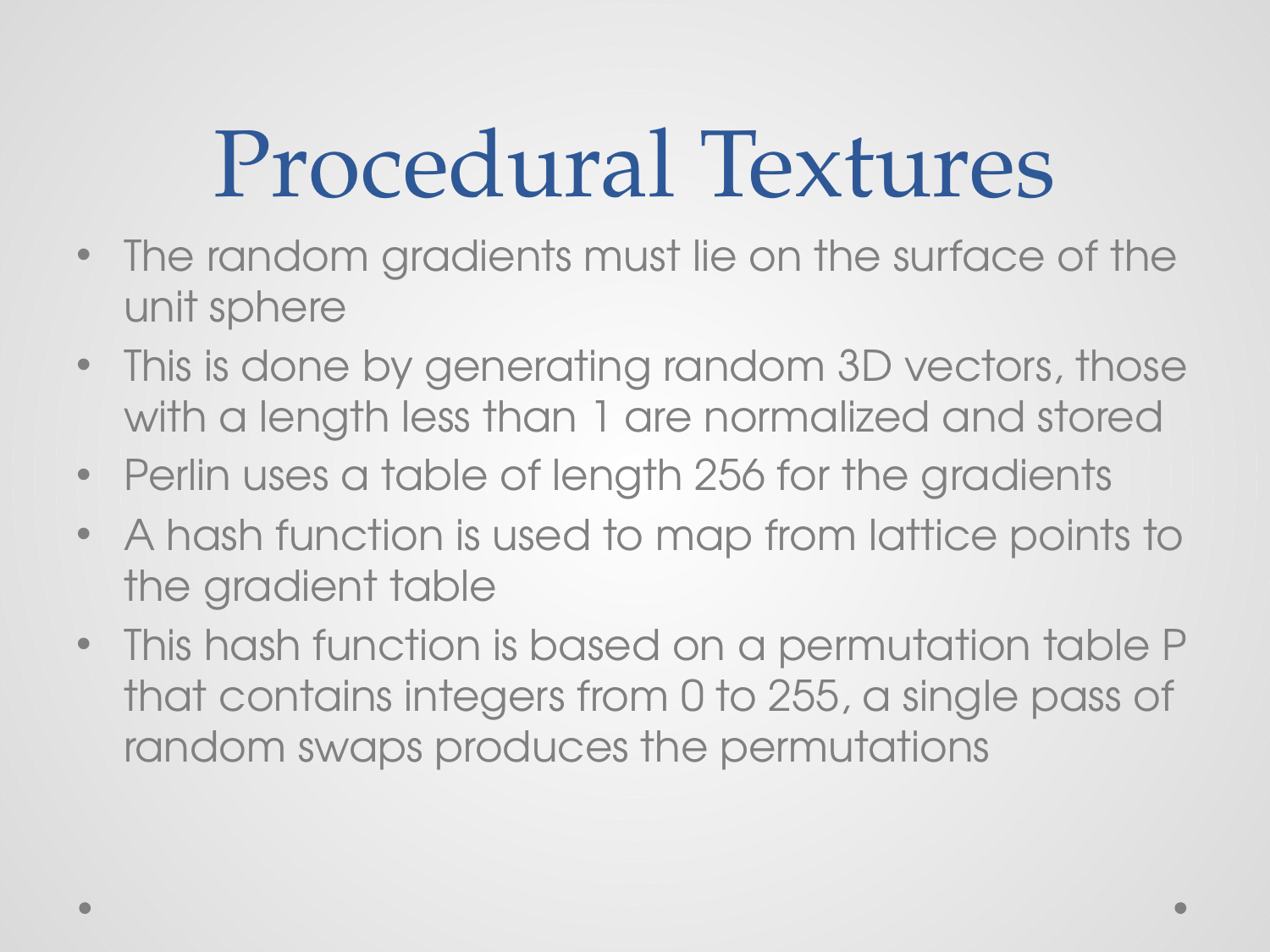

# Procedural Textures
The random gradients must lie on the surface of the unit sphere
This is done by generating random 3D vectors, those with a length less than 1 are normalized and stored
Perlin uses a table of length 256 for the gradients
A hash function is used to map from lattice points to the gradient table
This hash function is based on a permutation table P that contains integers from 0 to 255, a single pass of random swaps produces the permutations